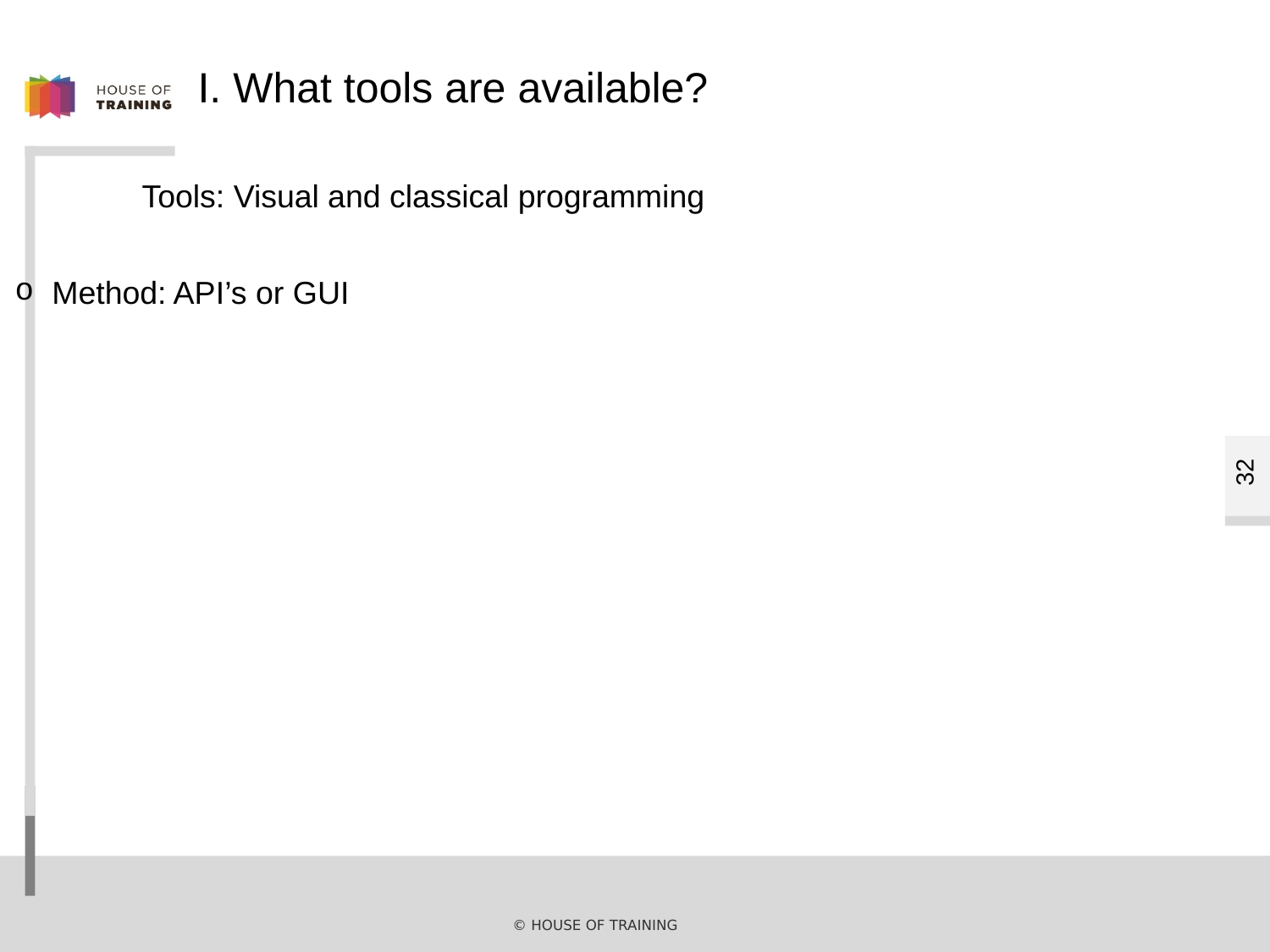

# I. What tools are available?
	Tools: Visual and classical programming

Method: API’s or GUI